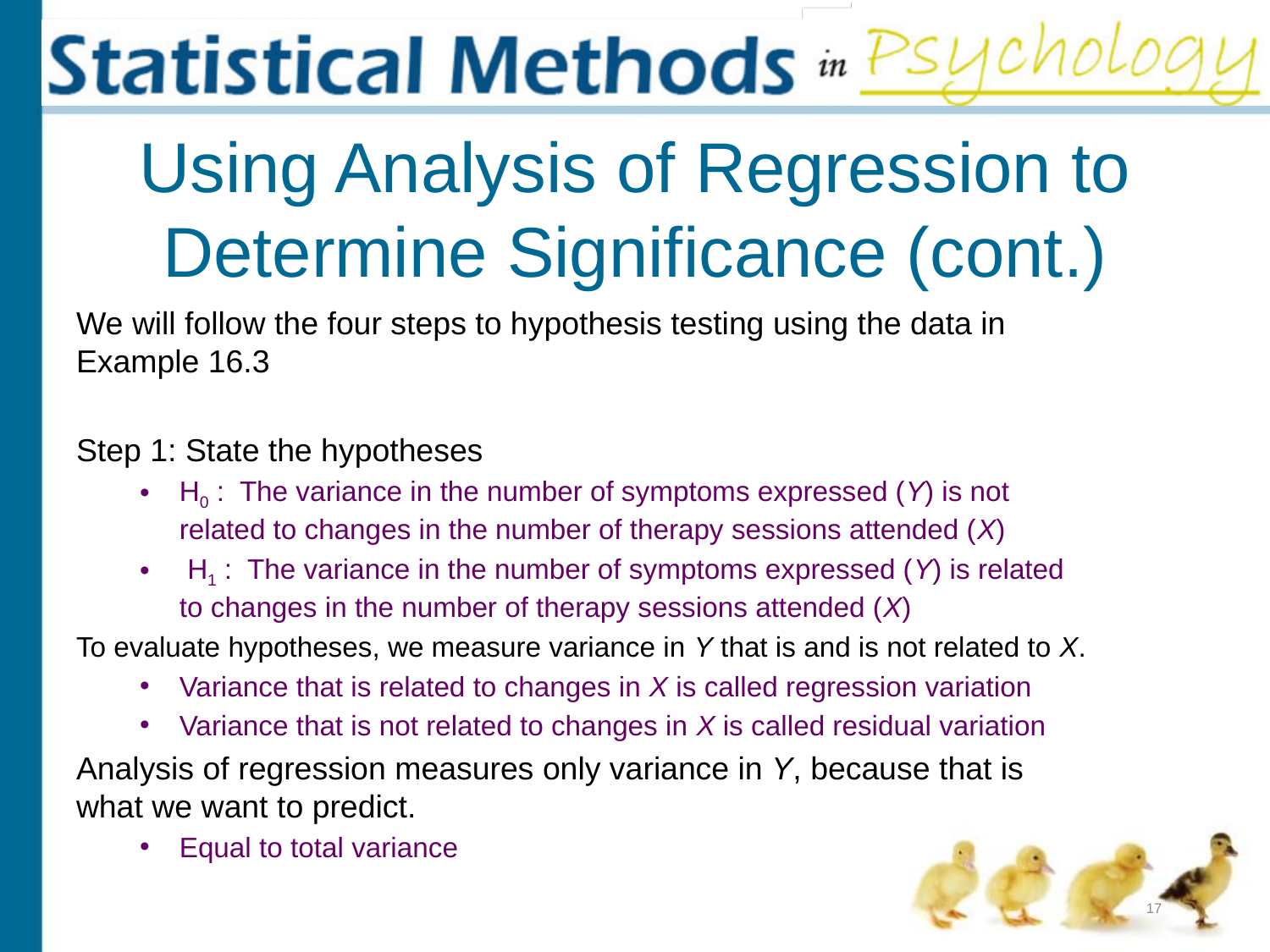

# Using Analysis of Regression to Determine Significance (cont.)
We will follow the four steps to hypothesis testing using the data in Example 16.3

Step 1: State the hypotheses
H0 :  The variance in the number of symptoms expressed (Y) is not related to changes in the number of therapy sessions attended (X)
 H1 :  The variance in the number of symptoms expressed (Y) is related to changes in the number of therapy sessions attended (X)
To evaluate hypotheses, we measure variance in Y that is and is not related to X.
Variance that is related to changes in X is called regression variation
Variance that is not related to changes in X is called residual variation
Analysis of regression measures only variance in Y, because that is what we want to predict.
Equal to total variance
17